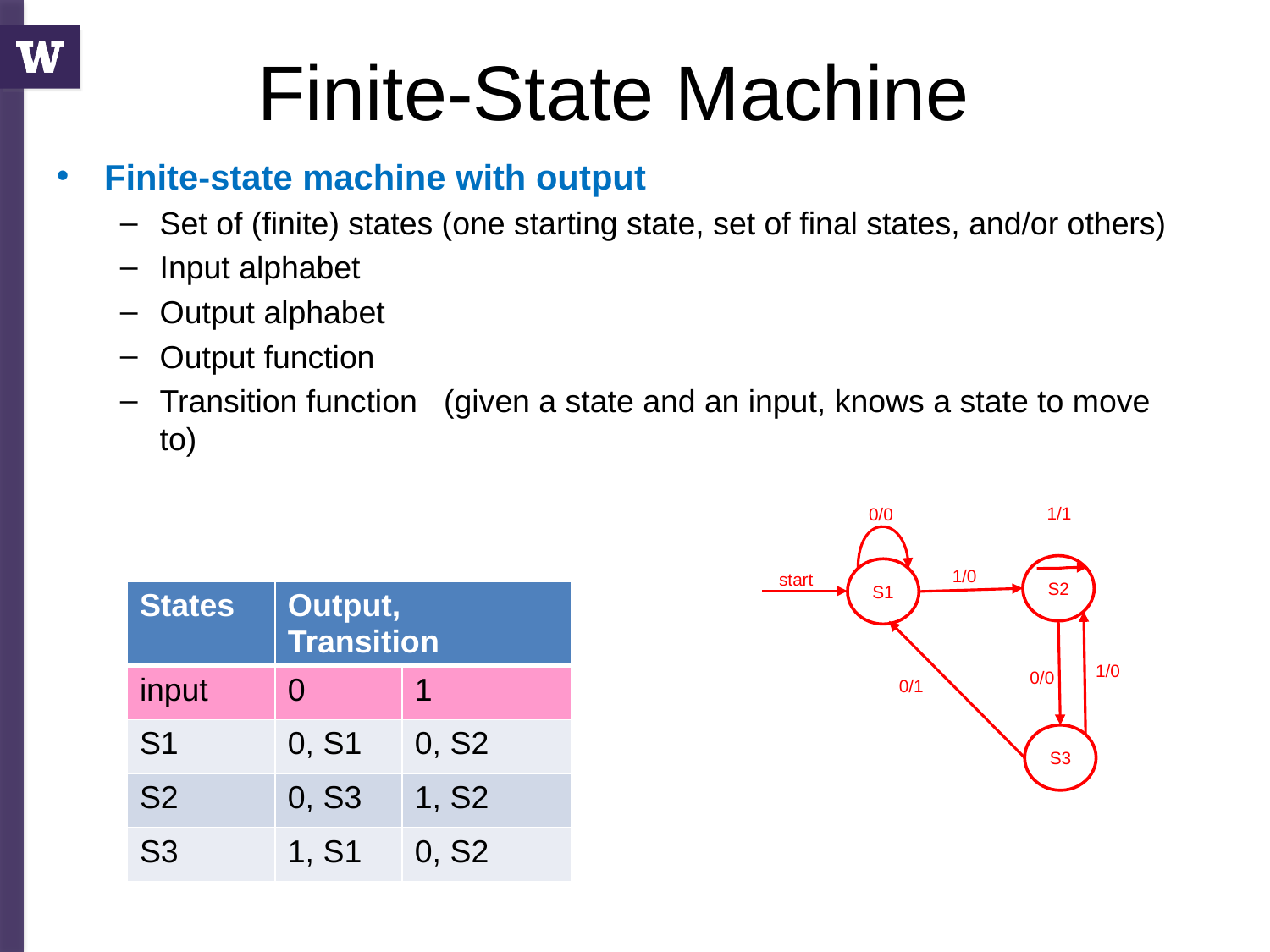

# Finite-State Machine
Finite-state machine with output
Set of (finite) states (one starting state, set of final states, and/or others)
Input alphabet
Output alphabet
Output function
Transition function   (given a state and an input, knows a state to move to)

1/1
0/0
S2
1/0
S1
start
1/0
0/0
0/1
S3
| States | Output, Transition |  |
| --- | --- | --- |
| input | 0 | 1 |
| S1 | 0, S1 | 0, S2 |
| S2 | 0, S3 | 1, S2 |
| S3 | 1, S1 | 0, S2 |